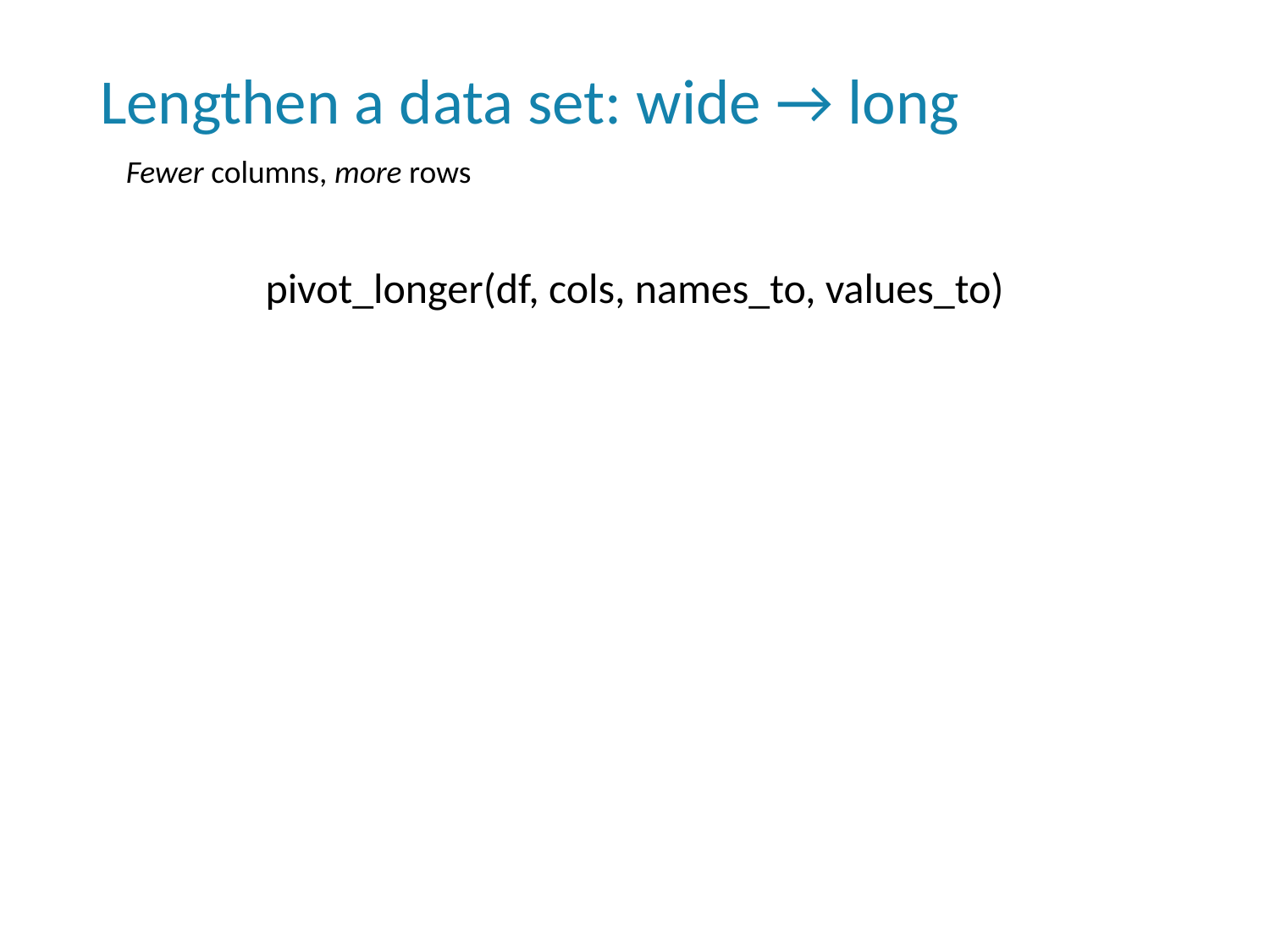

# Lengthen a data set: wide → long
Fewer columns, more rows
pivot_longer(df, cols, names_to, values_to)